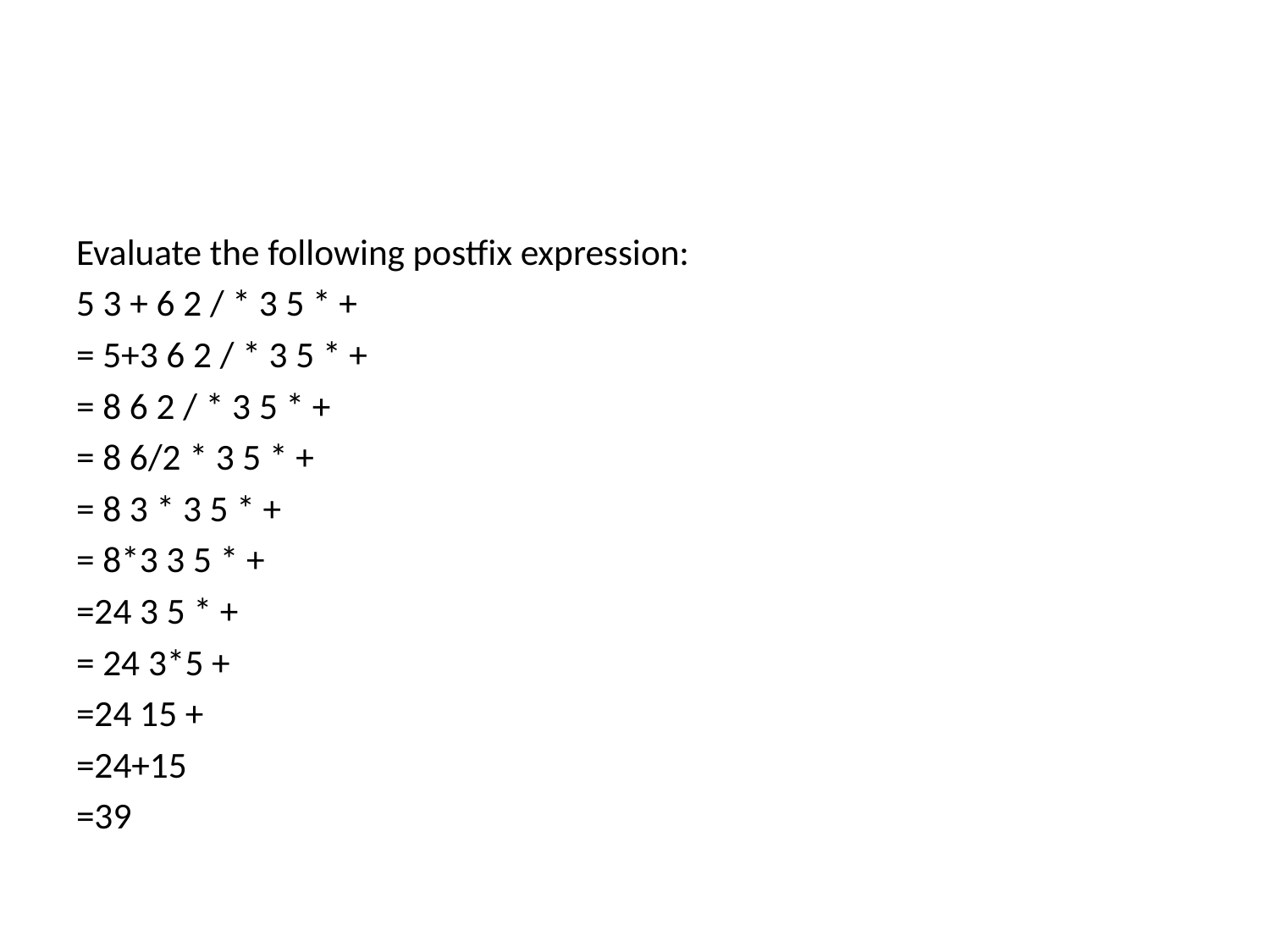

#
Evaluate the following postfix expression:
5 3 + 6 2 / * 3 5 * +
= 5+3 6 2 / * 3 5 * +
= 8 6 2 / * 3 5 * +
= 8 6/2 * 3 5 * +
= 8 3 * 3 5 * +
= 8*3 3 5 * +
=24 3 5 * +
= 24 3*5 +
=24 15 +
=24+15
=39